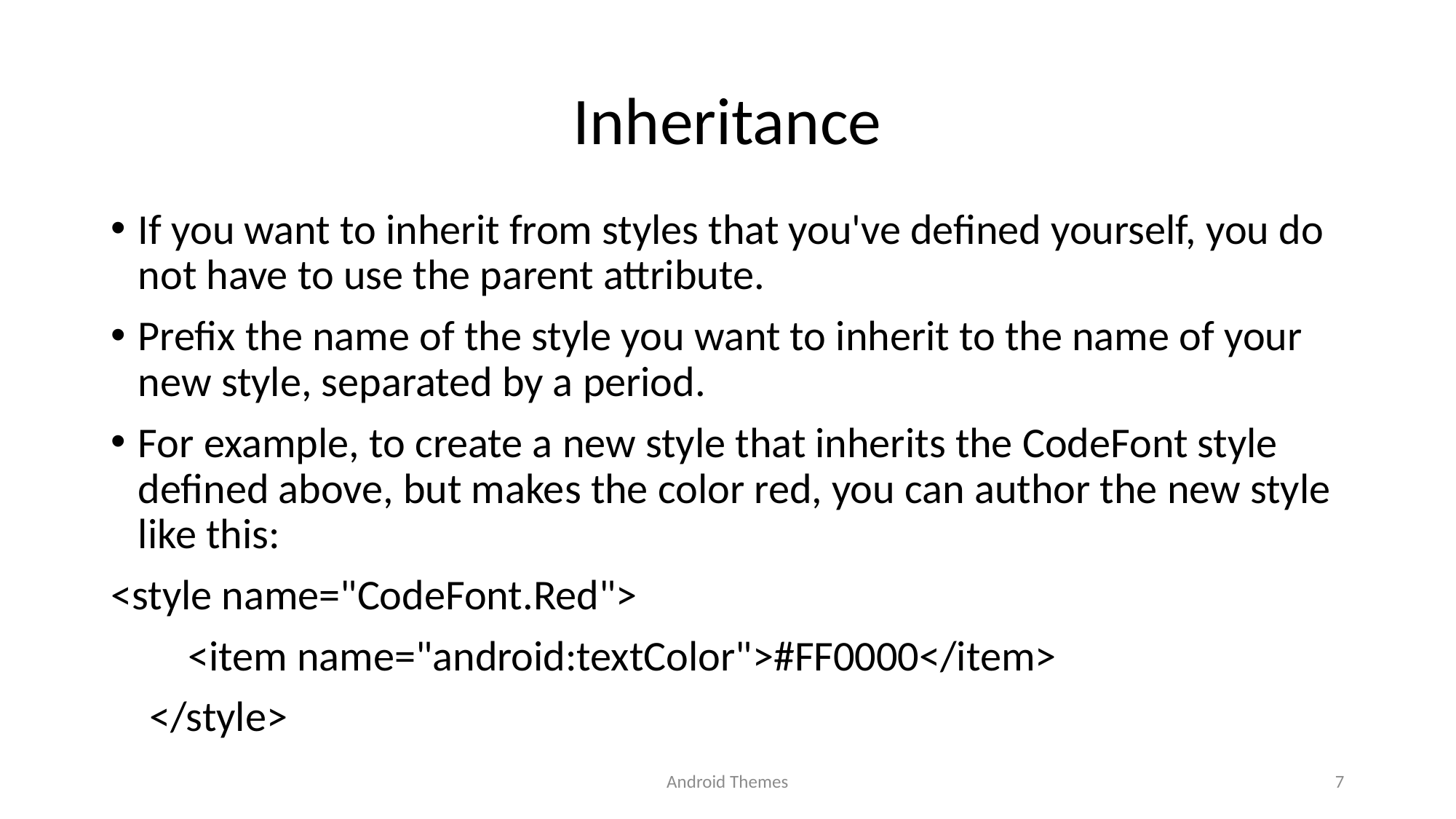

# Inheritance
If you want to inherit from styles that you've defined yourself, you do not have to use the parent attribute.
Prefix the name of the style you want to inherit to the name of your new style, separated by a period.
For example, to create a new style that inherits the CodeFont style defined above, but makes the color red, you can author the new style like this:
<style name="CodeFont.Red">
        <item name="android:textColor">#FF0000</item>
    </style>
Android Themes
7